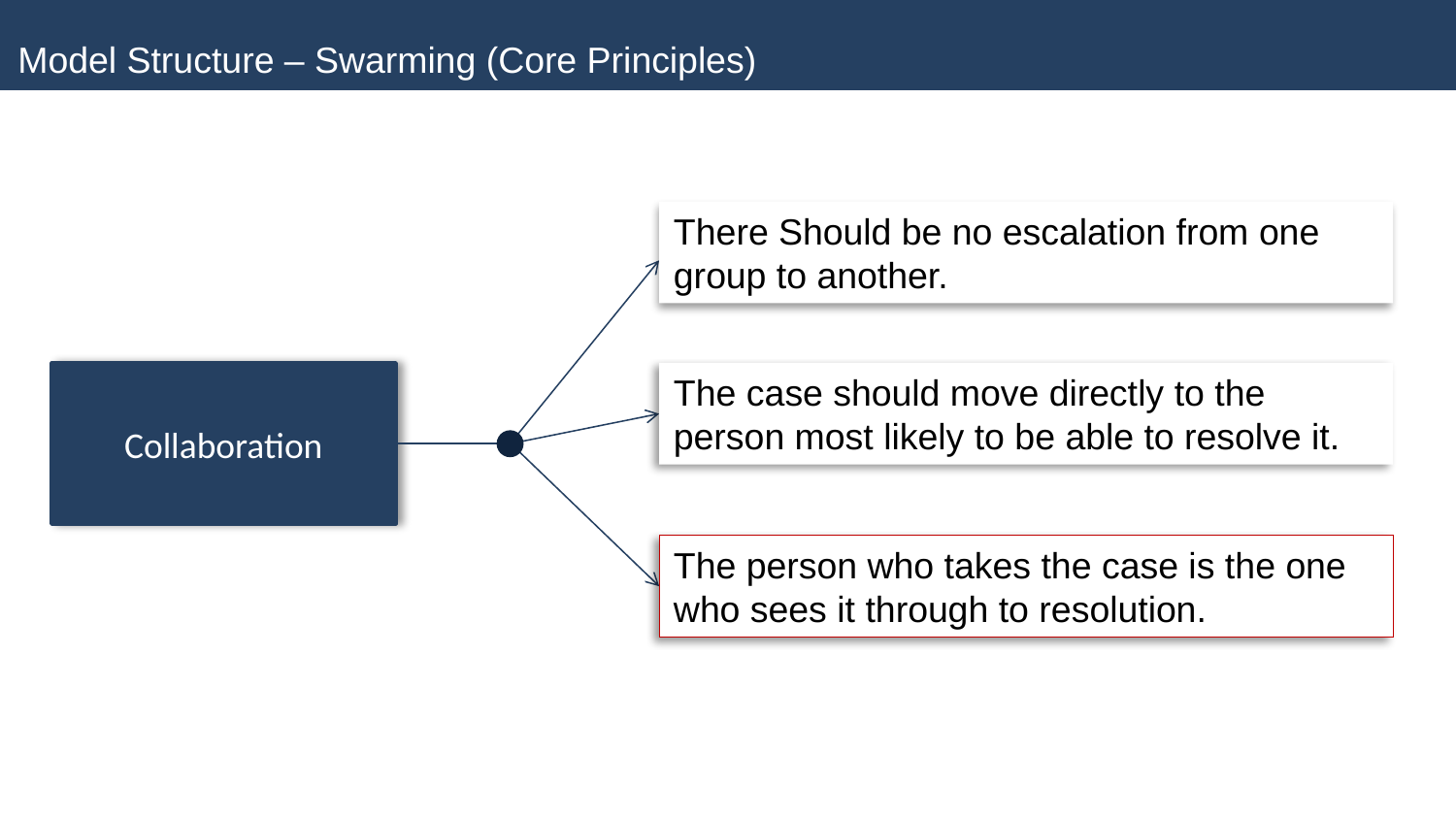

Model Structure – Swarming (Core Principles)
There Should be no escalation from one group to another.
The case should move directly to the person most likely to be able to resolve it.
Collaboration

The person who takes the case is the one who sees it through to resolution.